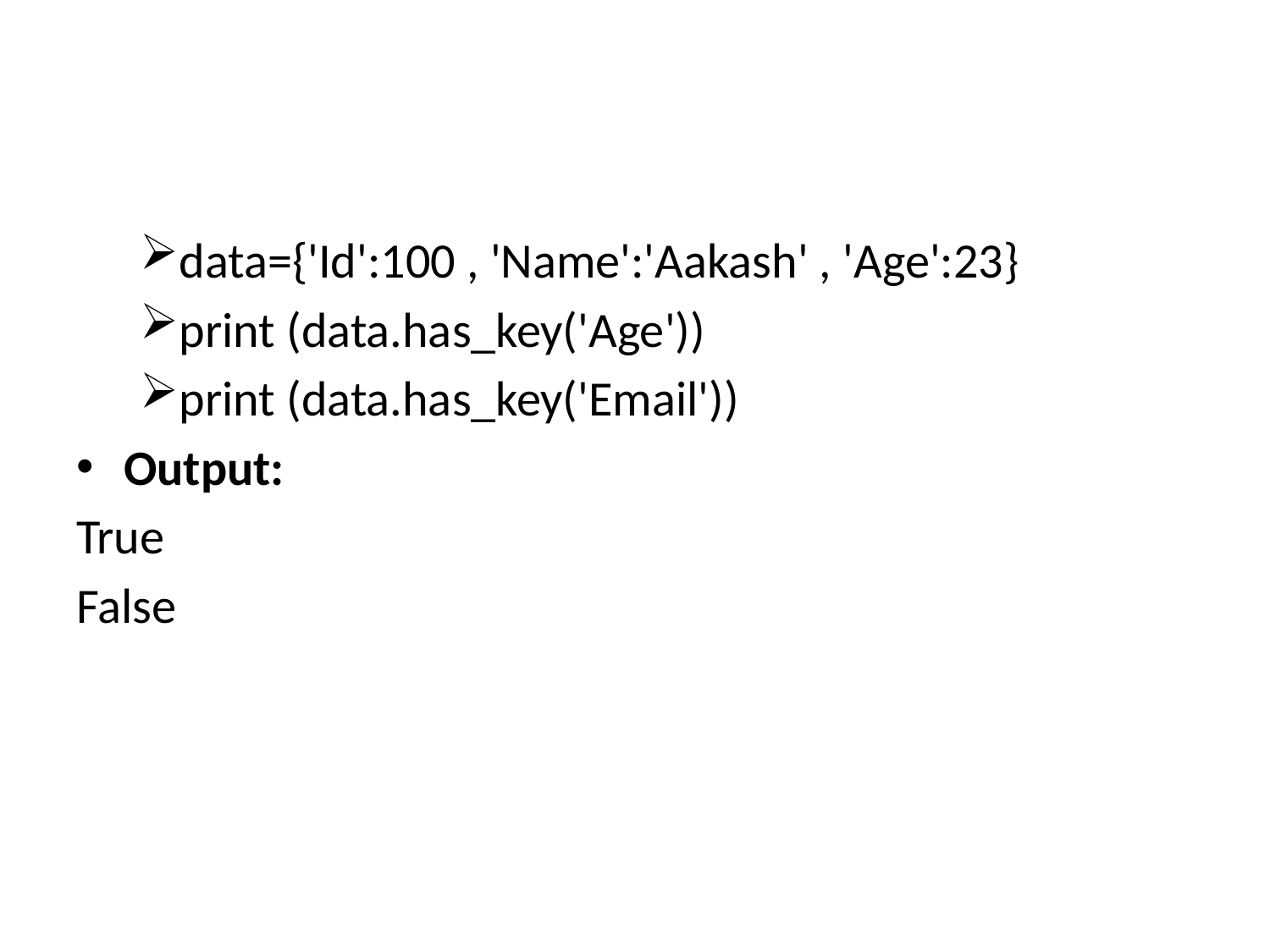

#
data={'Id':100 , 'Name':'Aakash' , 'Age':23}
print (data.has_key('Age'))
print (data.has_key('Email'))
Output:
True
False